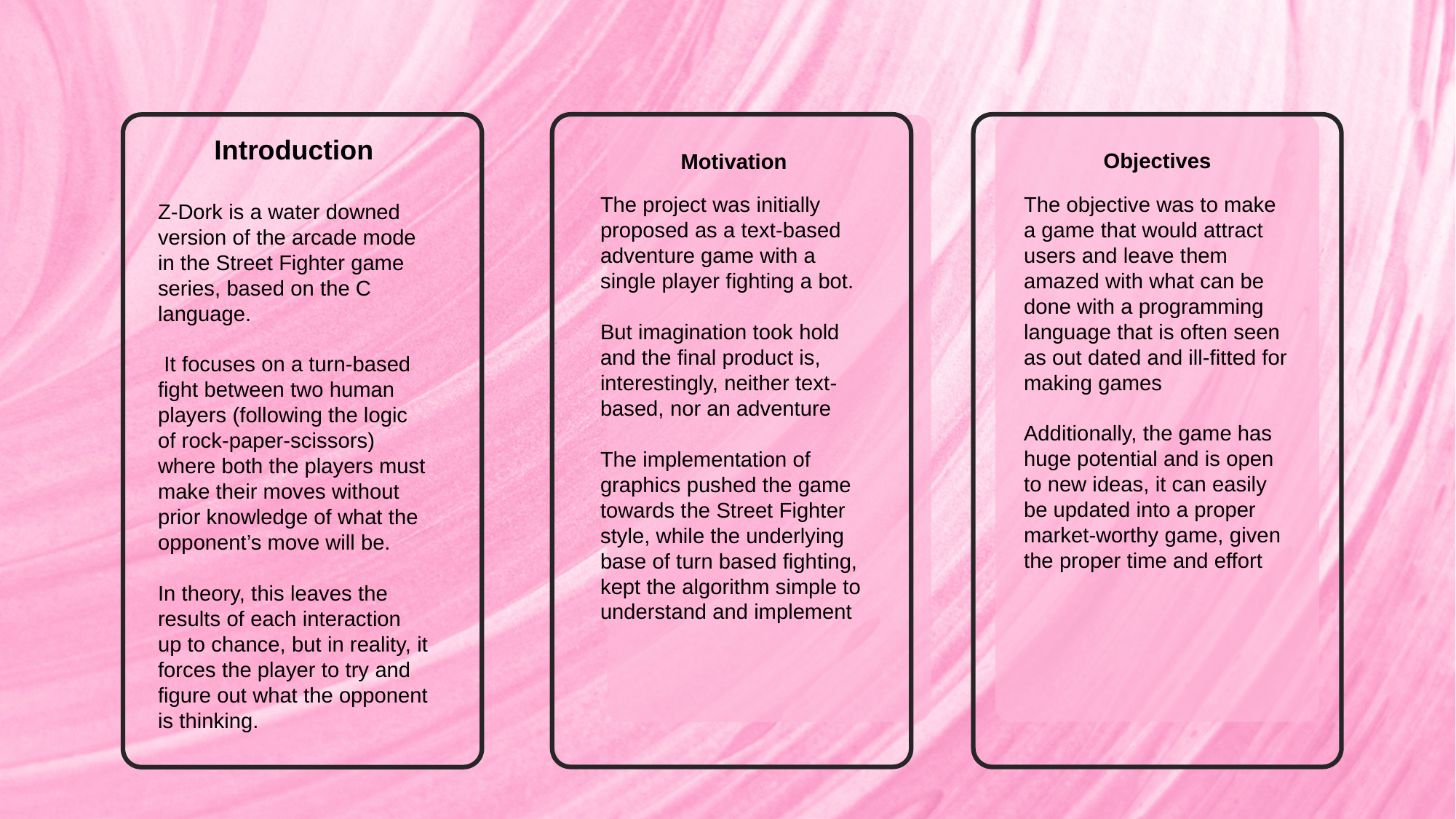

Introduction

Z-Dork is a water downed version of the arcade mode in the Street Fighter game series, based on the C language.

 It focuses on a turn-based fight between two human players (following the logic of rock-paper-scissors) where both the players must make their moves without prior knowledge of what the opponent’s move will be.

In theory, this leaves the results of each interaction up to chance, but in reality, it forces the player to try and figure out what the opponent is thinking.

Objectives
The objective was to make a game that would attract users and leave them amazed with what can be done with a programming language that is often seen as out dated and ill-fitted for making games

Additionally, the game has huge potential and is open to new ideas, it can easily be updated into a proper market-worthy game, given the proper time and effort
Motivation
The project was initially proposed as a text-based adventure game with a single player fighting a bot.

But imagination took hold and the final product is, interestingly, neither text-based, nor an adventure

The implementation of graphics pushed the game towards the Street Fighter style, while the underlying base of turn based fighting, kept the algorithm simple to understand and implement